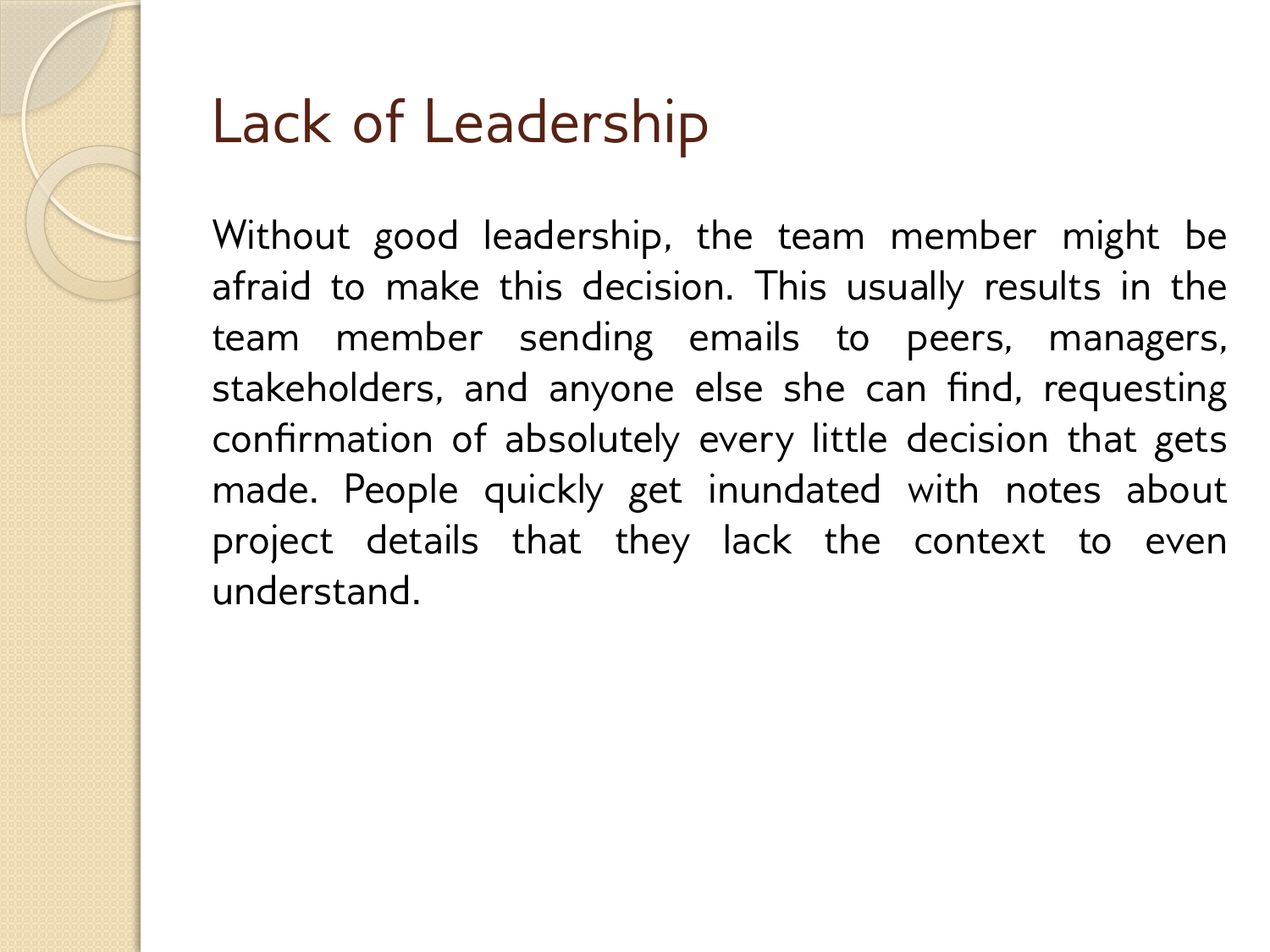

# Lack of Leadership
Without good leadership, the team member might be afraid to make this decision. This usually results in the team member sending emails to peers, managers, stakeholders, and anyone else she can find, requesting confirmation of absolutely every little decision that gets made. People quickly get inundated with notes about project details that they lack the context to even understand.